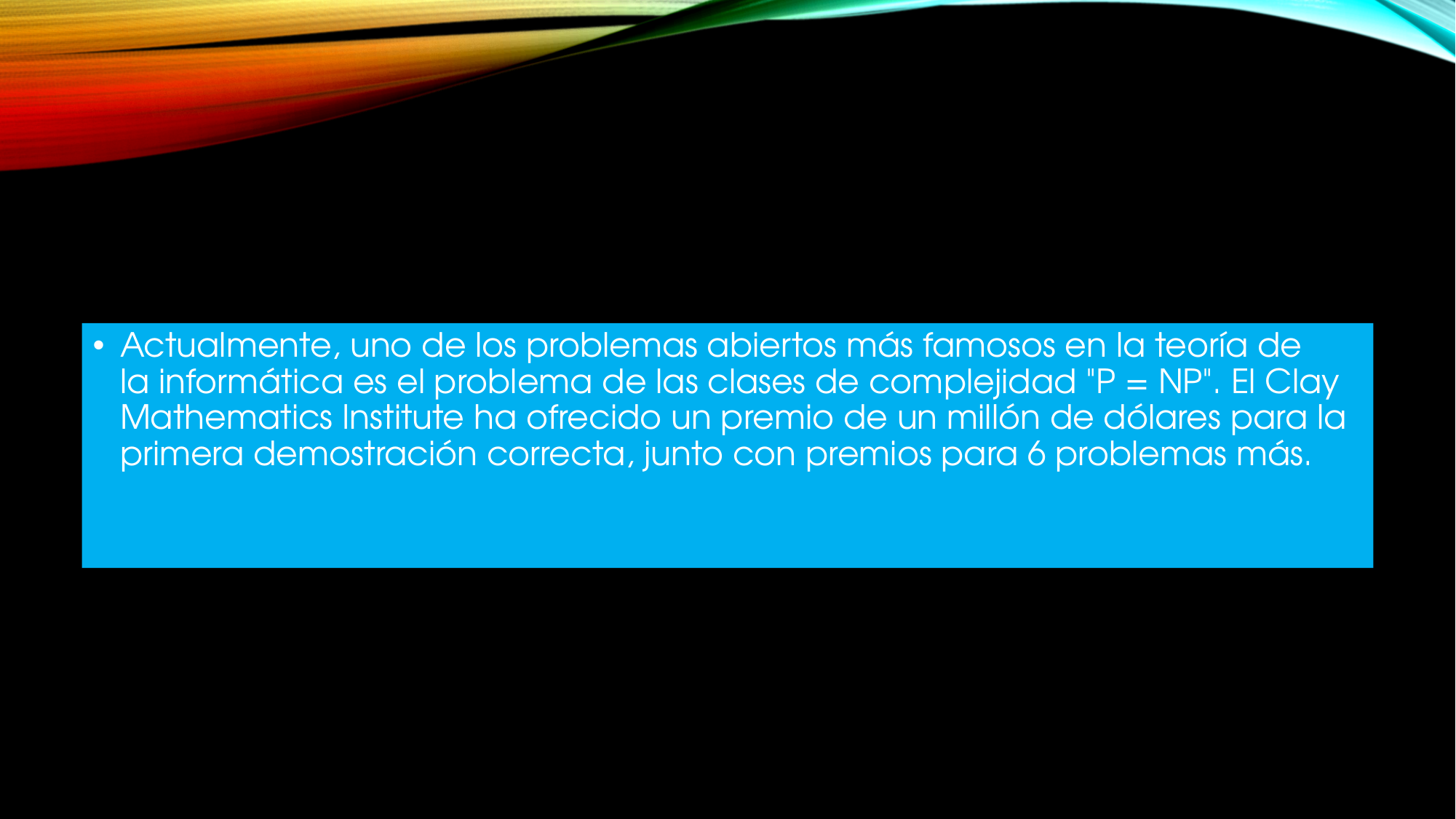

Actualmente, uno de los problemas abiertos más famosos en la teoría de la informática es el problema de las clases de complejidad "P = NP". El Clay Mathematics Institute ha ofrecido un premio de un millón de dólares para la primera demostración correcta, junto con premios para 6 problemas más.